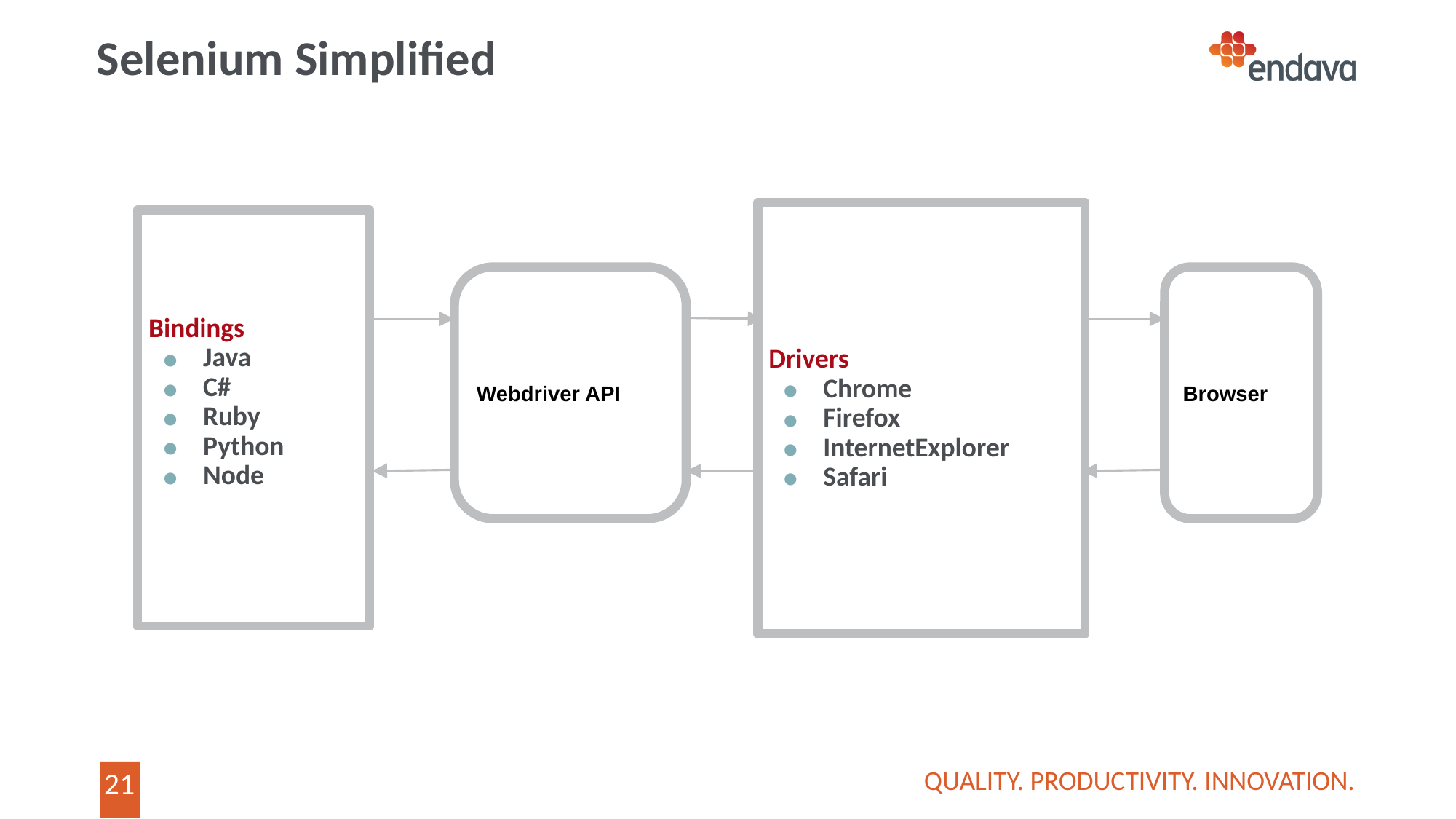

# Selenium Simplified
Drivers
Chrome
Firefox
InternetExplorer
Safari
Bindings
Java
C#
Ruby
Python
Node

Webdriver API
Browser
QUALITY. PRODUCTIVITY. INNOVATION.